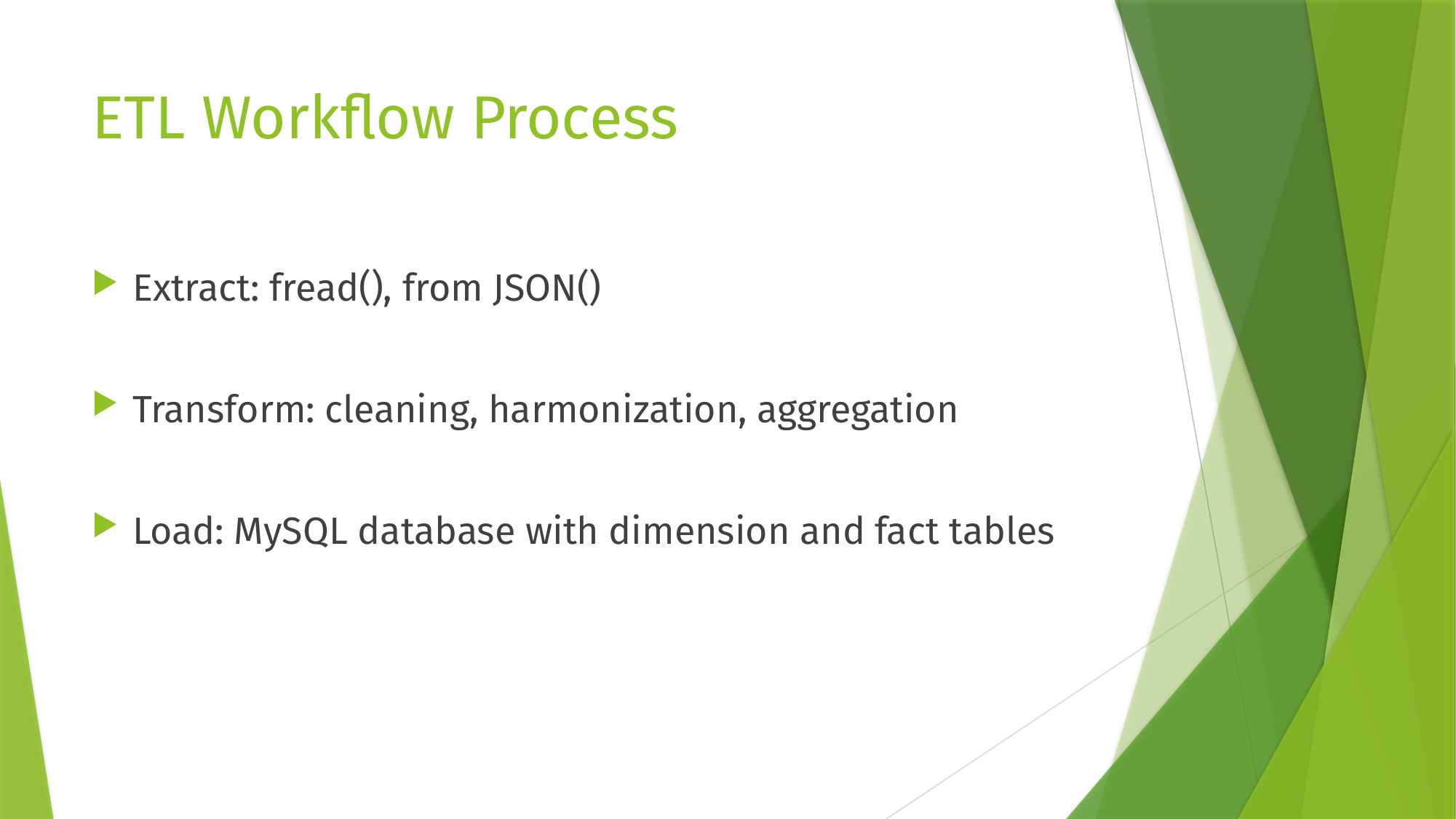

# ETL Workflow Process
Extract: fread(), from JSON()

Transform: cleaning, harmonization, aggregation

Load: MySQL database with dimension and fact tables